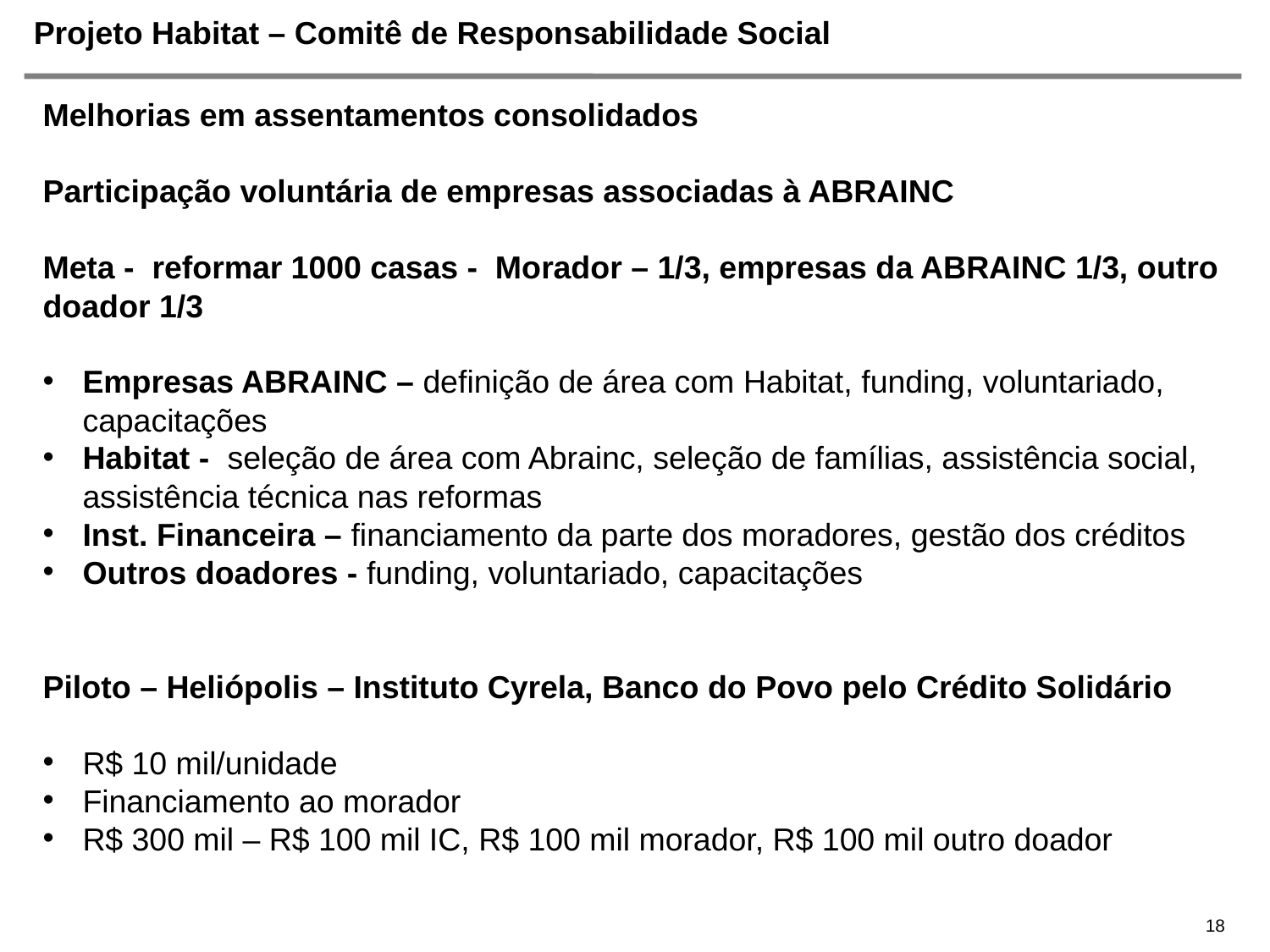

# Projeto Habitat – Comitê de Responsabilidade Social

Melhorias em assentamentos consolidados

Participação voluntária de empresas associadas à ABRAINC

Meta -  reformar 1000 casas -  Morador – 1/3, empresas da ABRAINC 1/3, outro doador 1/3

Empresas ABRAINC – definição de área com Habitat, funding, voluntariado, capacitações
Habitat -  seleção de área com Abrainc, seleção de famílias, assistência social, assistência técnica nas reformas
Inst. Financeira – financiamento da parte dos moradores, gestão dos créditos
Outros doadores - funding, voluntariado, capacitações

Piloto – Heliópolis – Instituto Cyrela, Banco do Povo pelo Crédito Solidário

R$ 10 mil/unidade
Financiamento ao morador
R$ 300 mil – R$ 100 mil IC, R$ 100 mil morador, R$ 100 mil outro doador

18